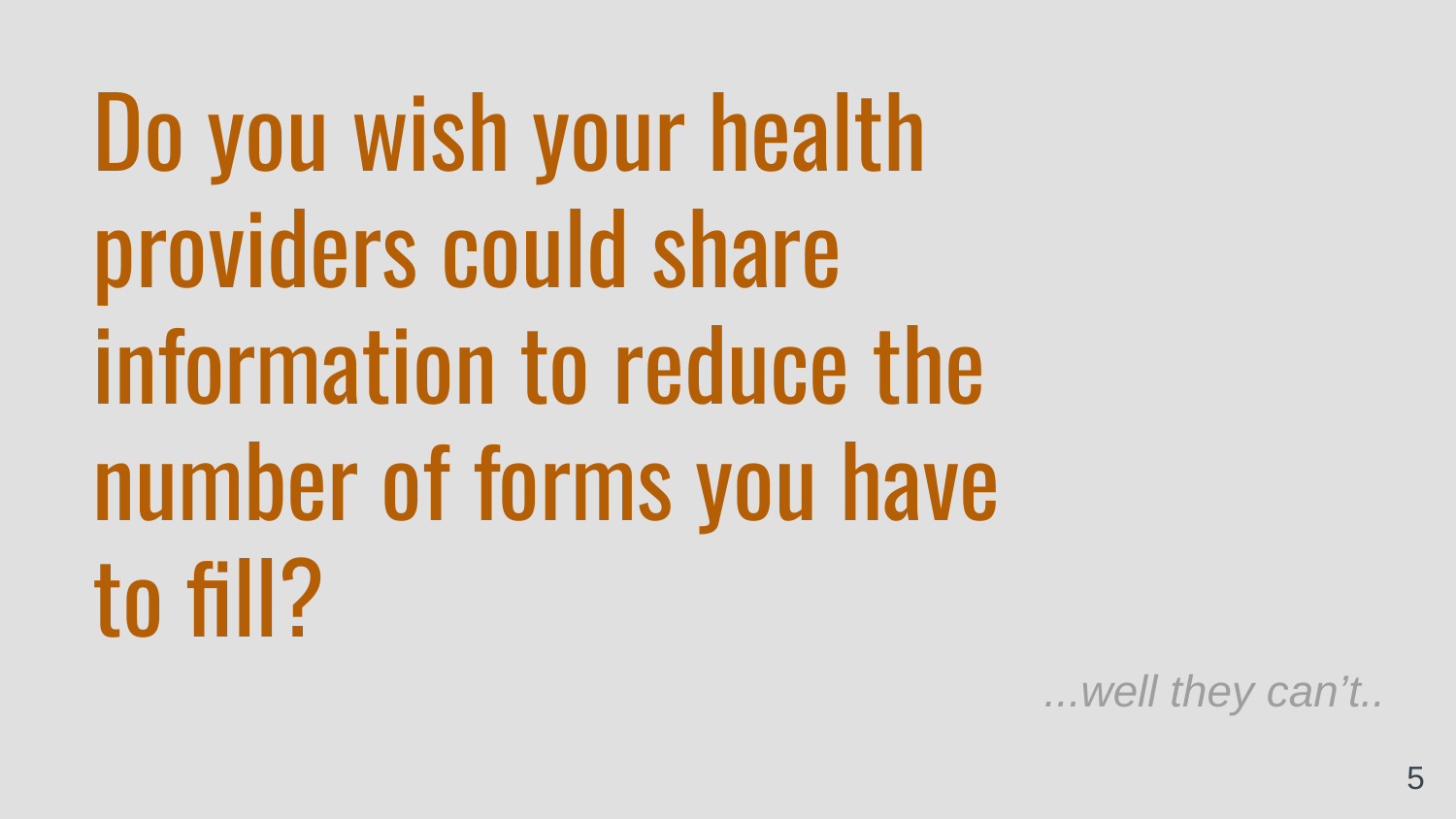

# Do you wish your health providers could share information to reduce the number of forms you have to fill?
...well they can’t..

5